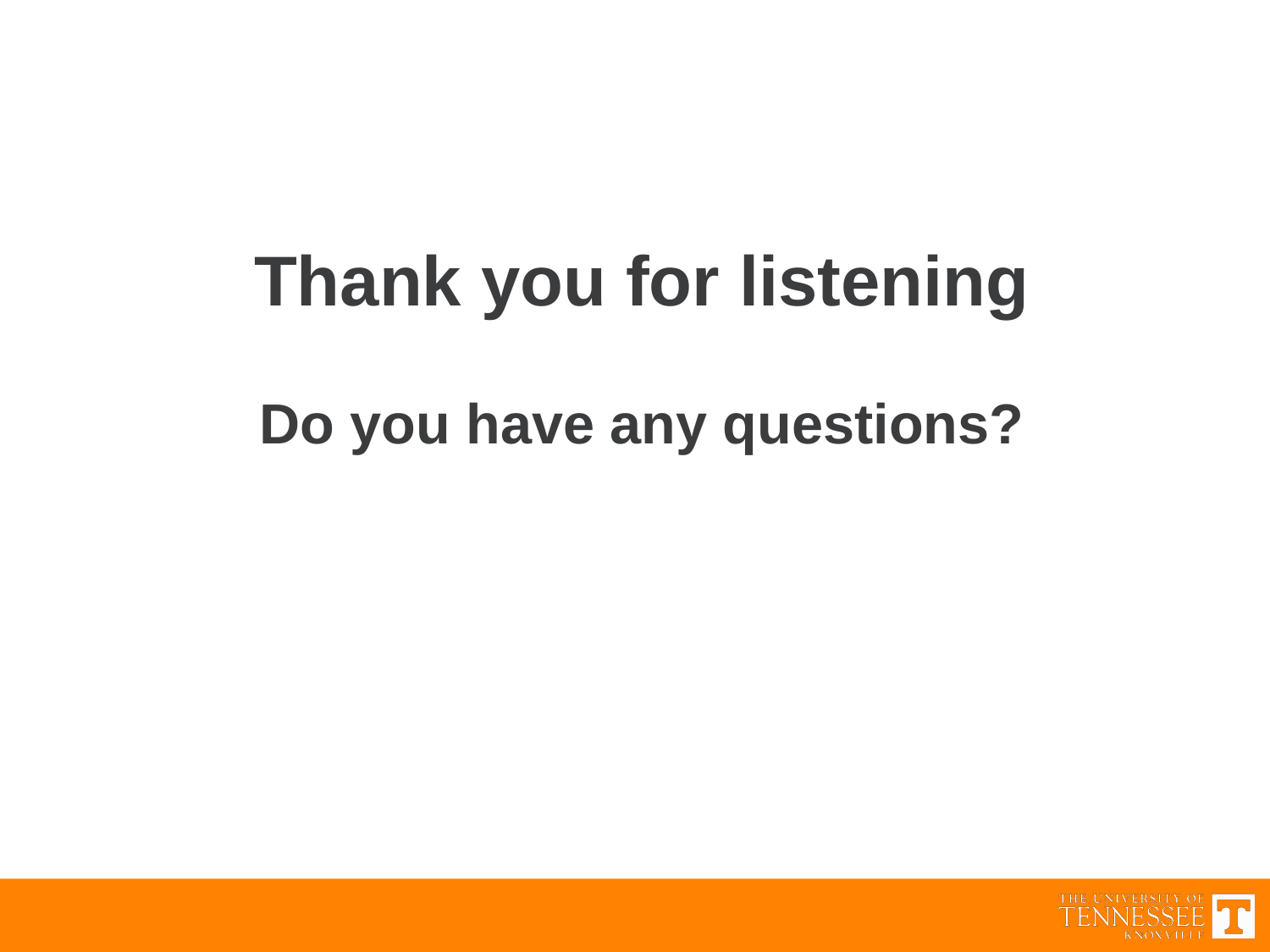

Thank you for listening

Do you have any questions?